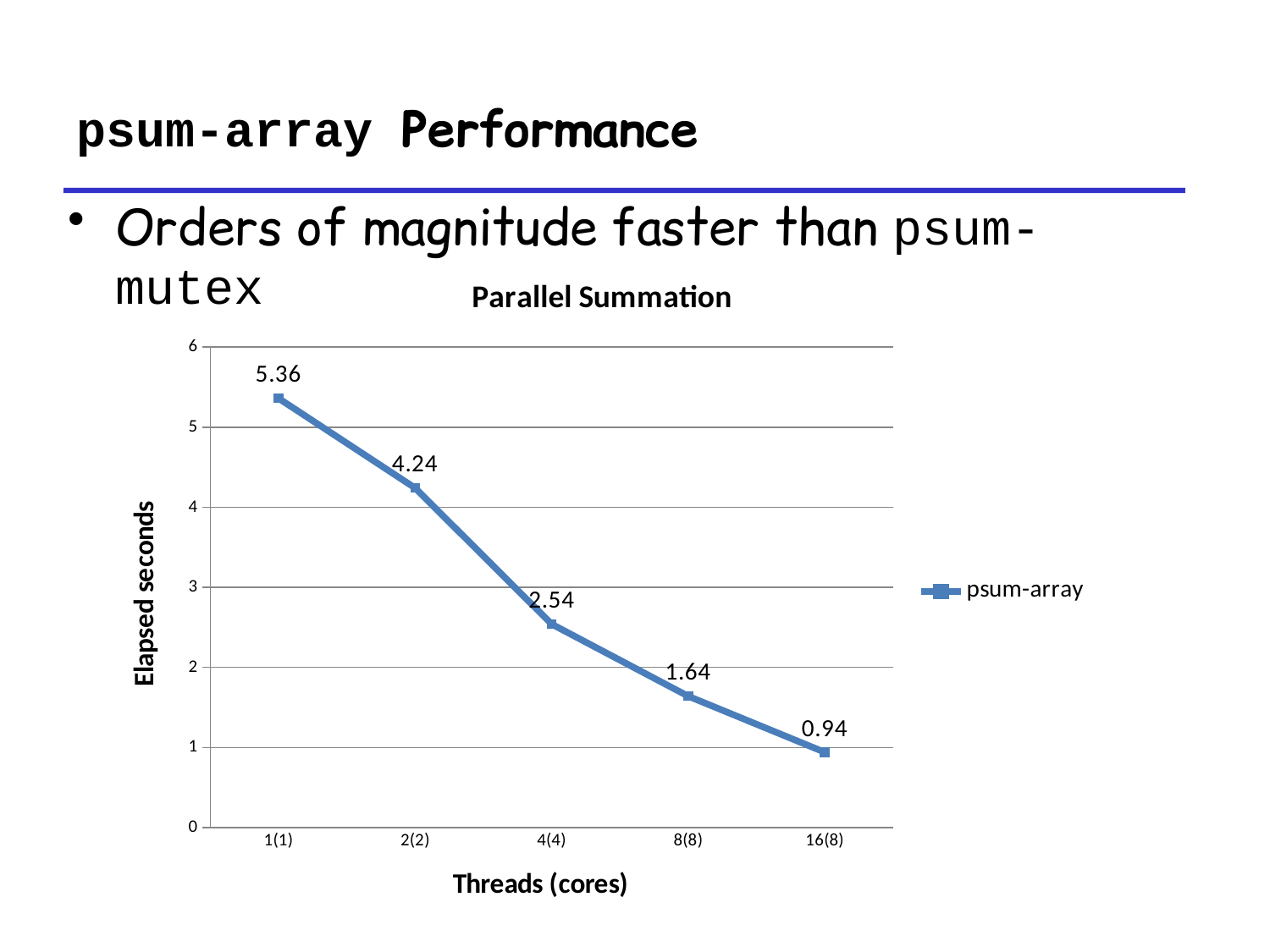

# psum-array Performance
Orders of magnitude faster than psum-mutex

### Chart: Parallel Summation

| Category | psum-array |
|---|---|
| 1(1) | 5.359999999999998 |
| 2(2) | 4.24 |
| 4(4) | 2.54 |
| 8(8) | 1.64 |
| 16(8) | 0.94 |